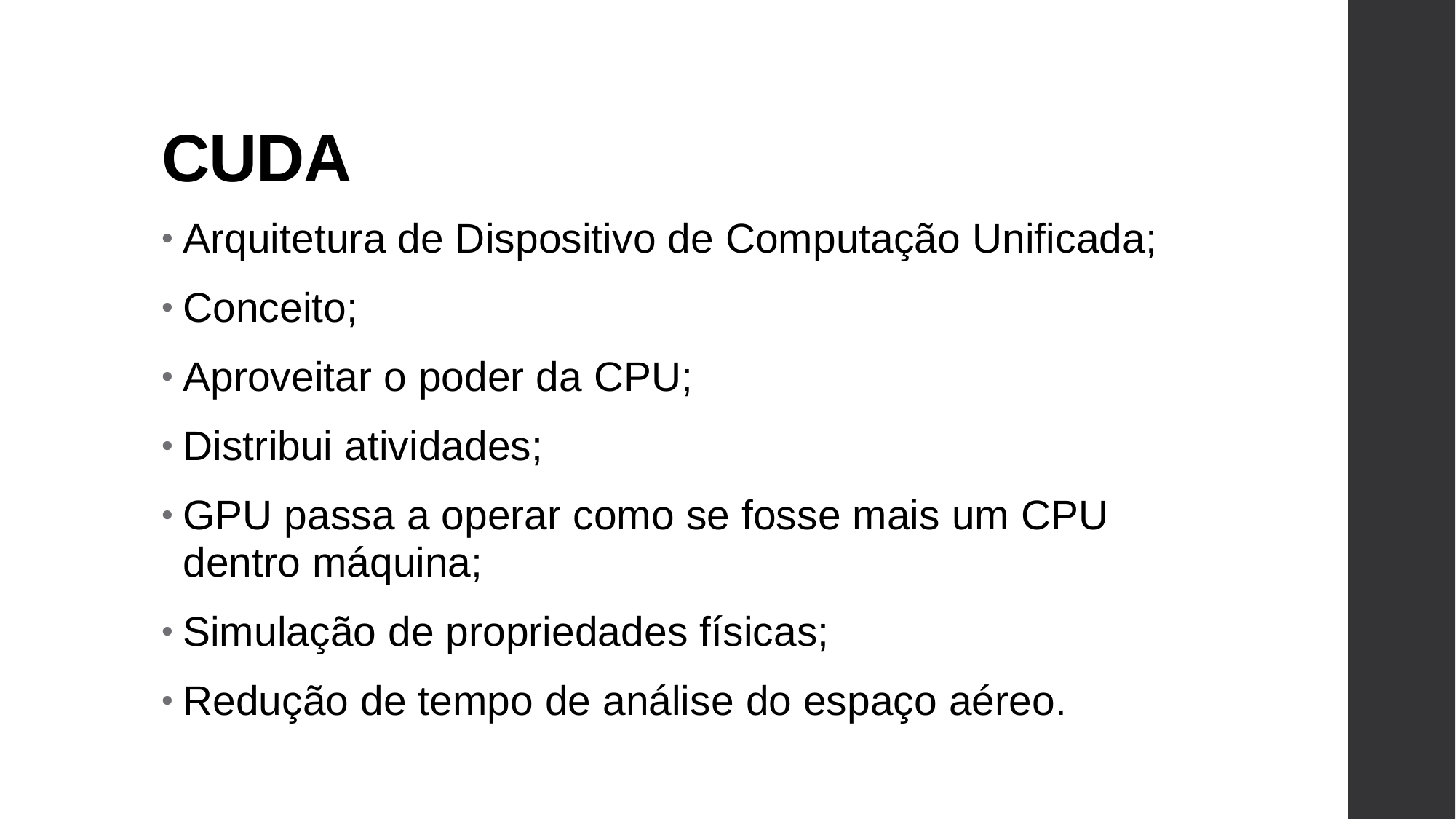

# CUDA
Arquitetura de Dispositivo de Computação Unificada;
Conceito;
Aproveitar o poder da CPU;
Distribui atividades;
GPU passa a operar como se fosse mais um CPU dentro máquina;
Simulação de propriedades físicas;
Redução de tempo de análise do espaço aéreo.